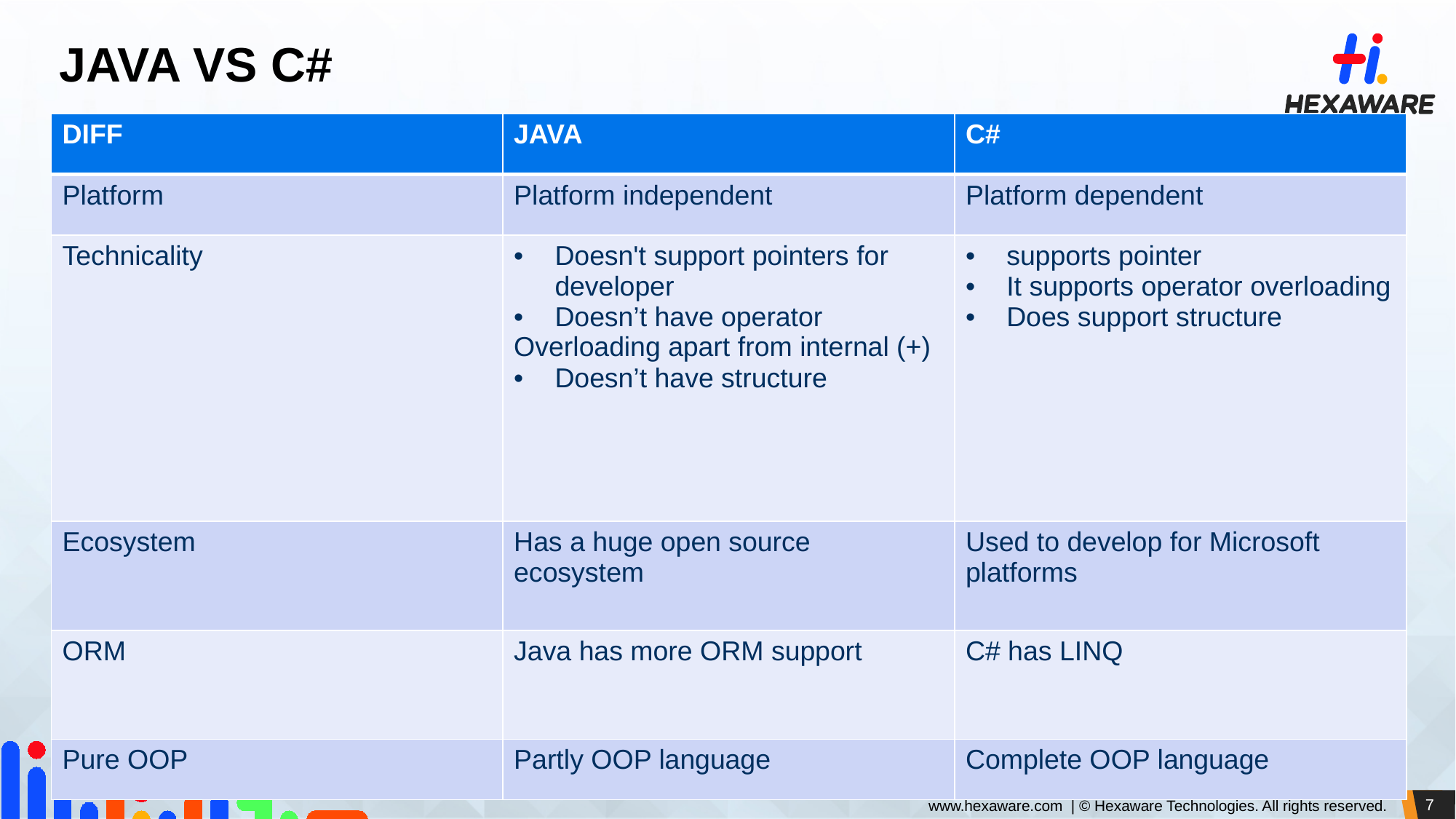

# JAVA VS C#
| DIFF | JAVA | C# |
| --- | --- | --- |
| Platform | Platform independent | Platform dependent |
| Technicality | Doesn't support pointers for developer Doesn’t have operator Overloading apart from internal (+) Doesn’t have structure | supports pointer It supports operator overloading Does support structure |
| Ecosystem | Has a huge open source ecosystem | Used to develop for Microsoft platforms |
| ORM | Java has more ORM support | C# has LINQ |
| Pure OOP | Partly OOP language | Complete OOP language |